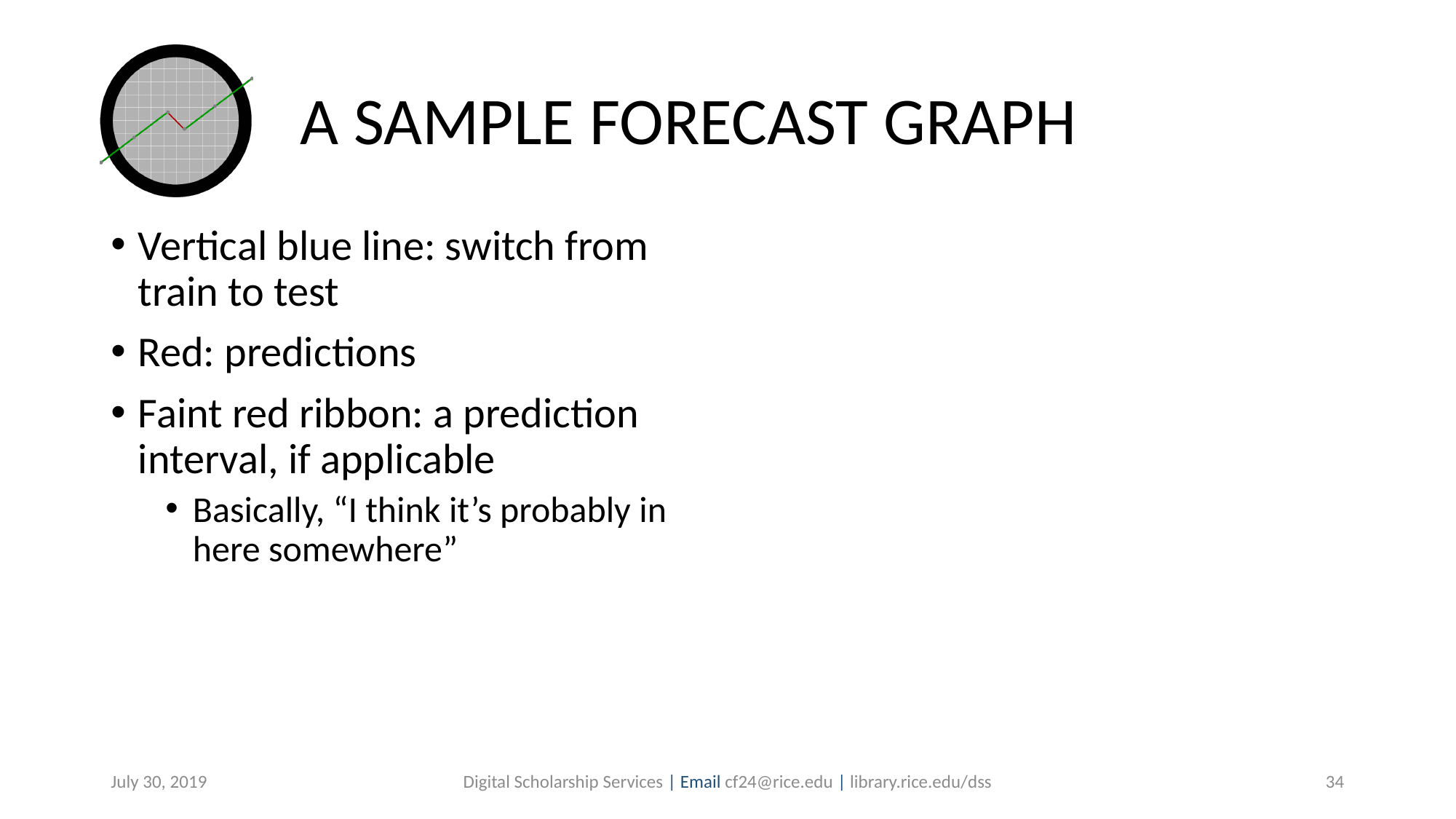

# A SAMPLE FORECAST GRAPH
Vertical blue line: switch from train to test
Red: predictions
Faint red ribbon: a prediction interval, if applicable
Basically, “I think it’s probably in here somewhere”
July 30, 2019
Digital Scholarship Services | Email cf24@rice.edu | library.rice.edu/dss
34